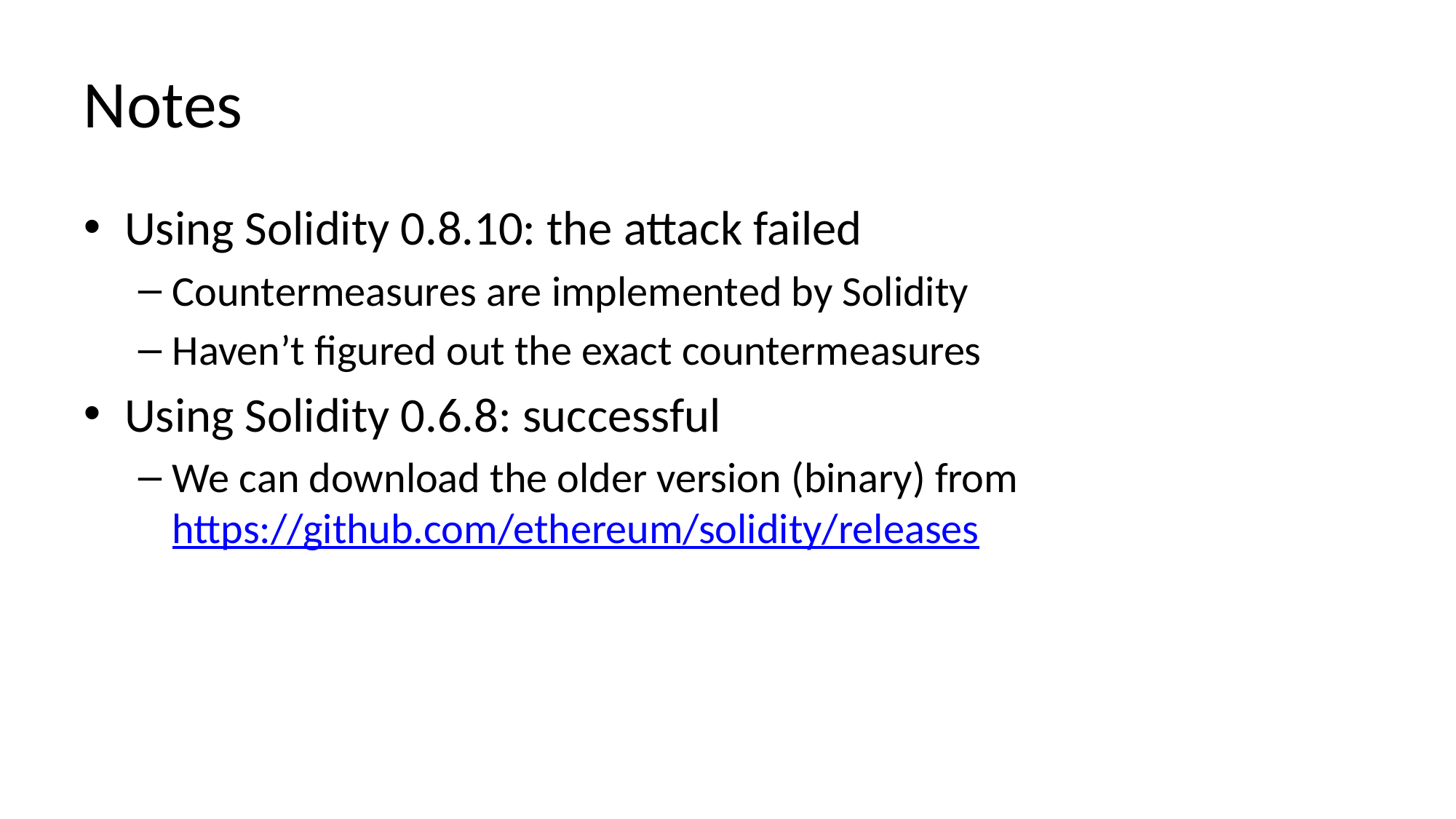

# Notes
Using Solidity 0.8.10: the attack failed
Countermeasures are implemented by Solidity
Haven’t figured out the exact countermeasures
Using Solidity 0.6.8: successful
We can download the older version (binary) from https://github.com/ethereum/solidity/releases